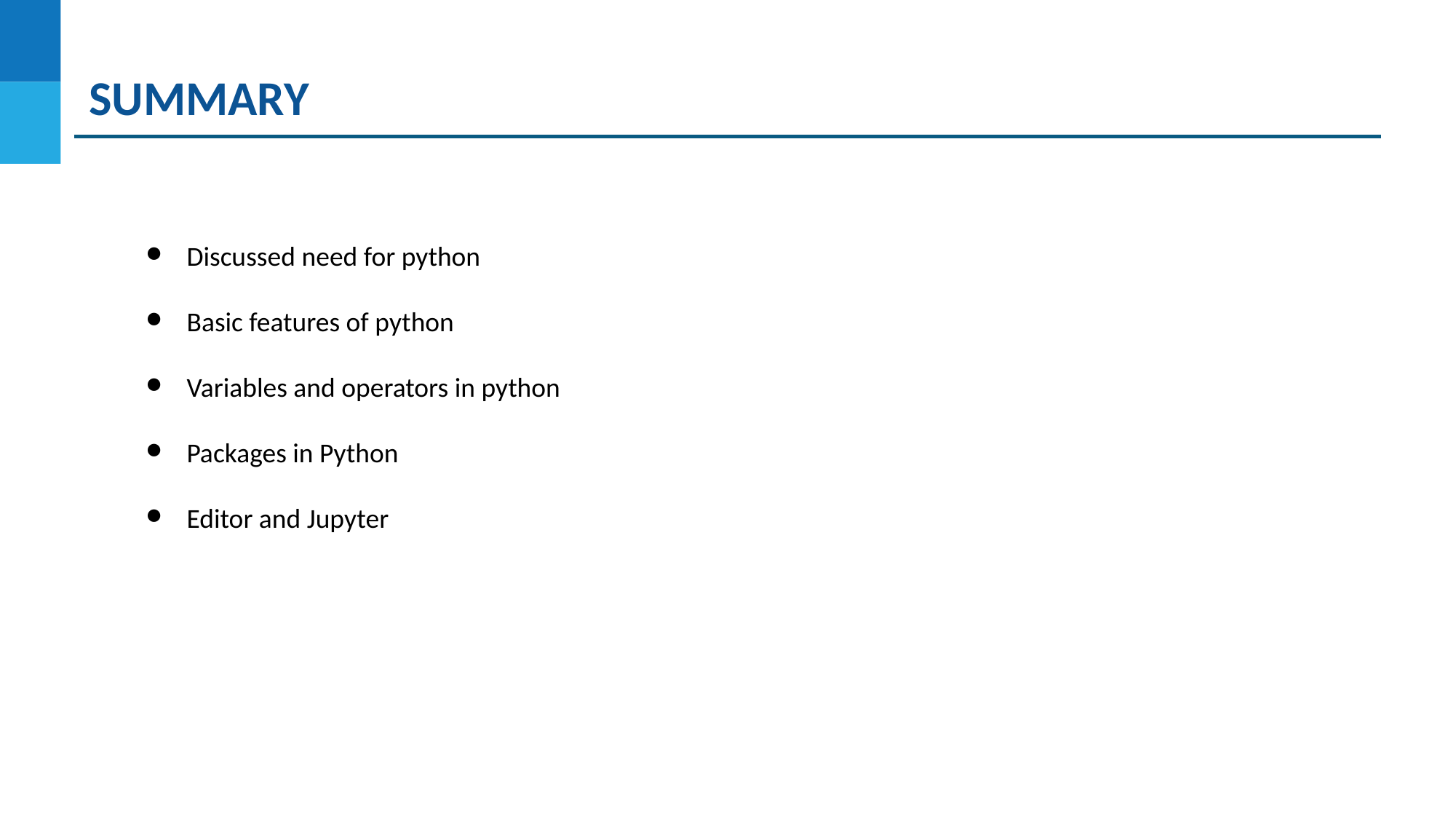

# SUMMARY
Discussed need for python
Basic features of python
Variables and operators in python
Packages in Python
Editor and Jupyter